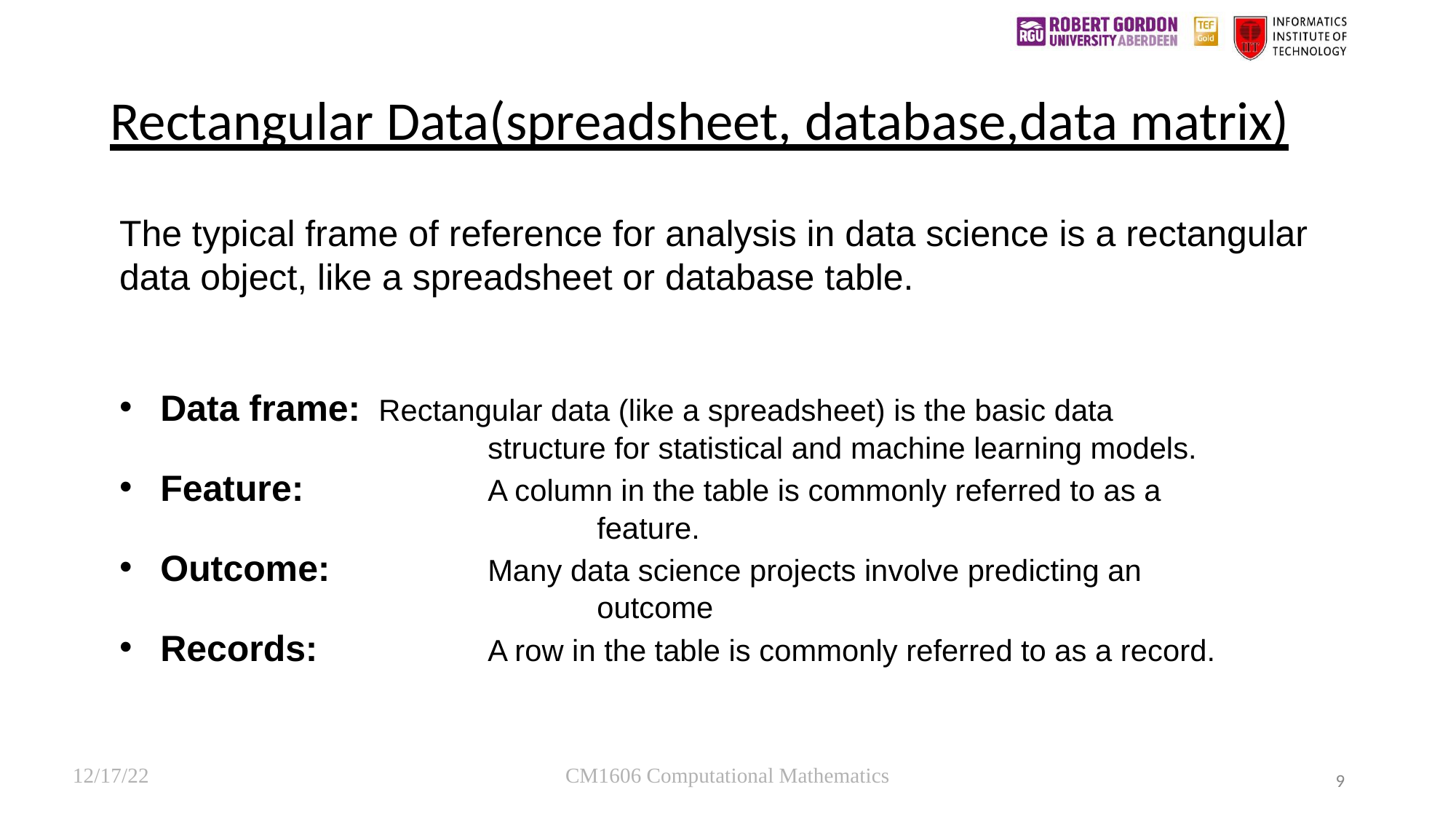

# Rectangular Data(spreadsheet, database,data matrix)
The typical frame of reference for analysis in data science is a rectangular data object, like a spreadsheet or database table.

Data frame:	Rectangular data (like a spreadsheet) is the basic data 					structure for statistical and machine learning models.
Feature: 		A column in the table is commonly referred to as a 					feature.
Outcome:		Many data science projects involve predicting an 					outcome
Records:		A row in the table is commonly referred to as a record.
12/17/22
CM1606 Computational Mathematics
9